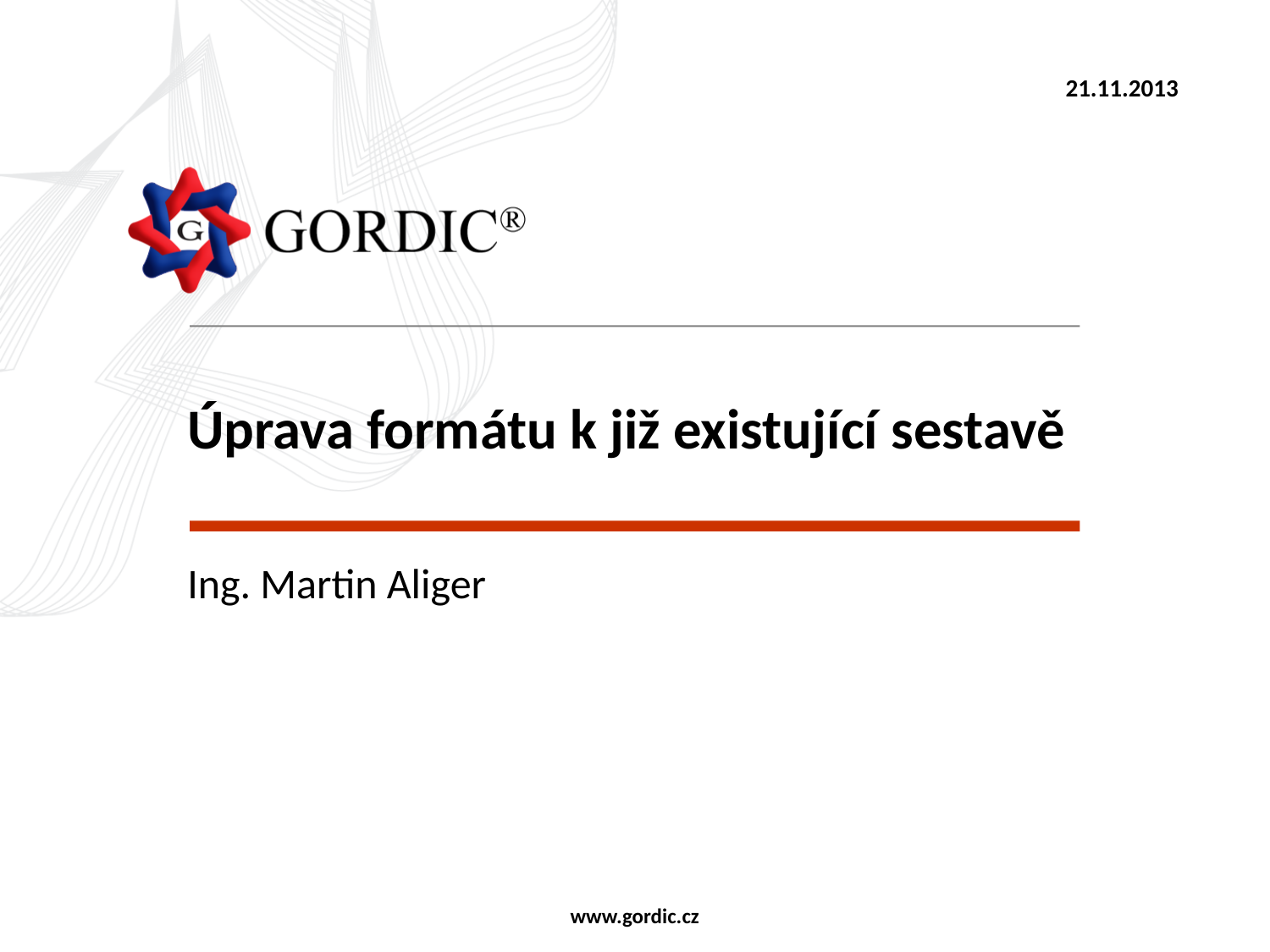

21.11.2013
# Úprava formátu k již existující sestavě
Ing. Martin Aliger

www.gordic.cz